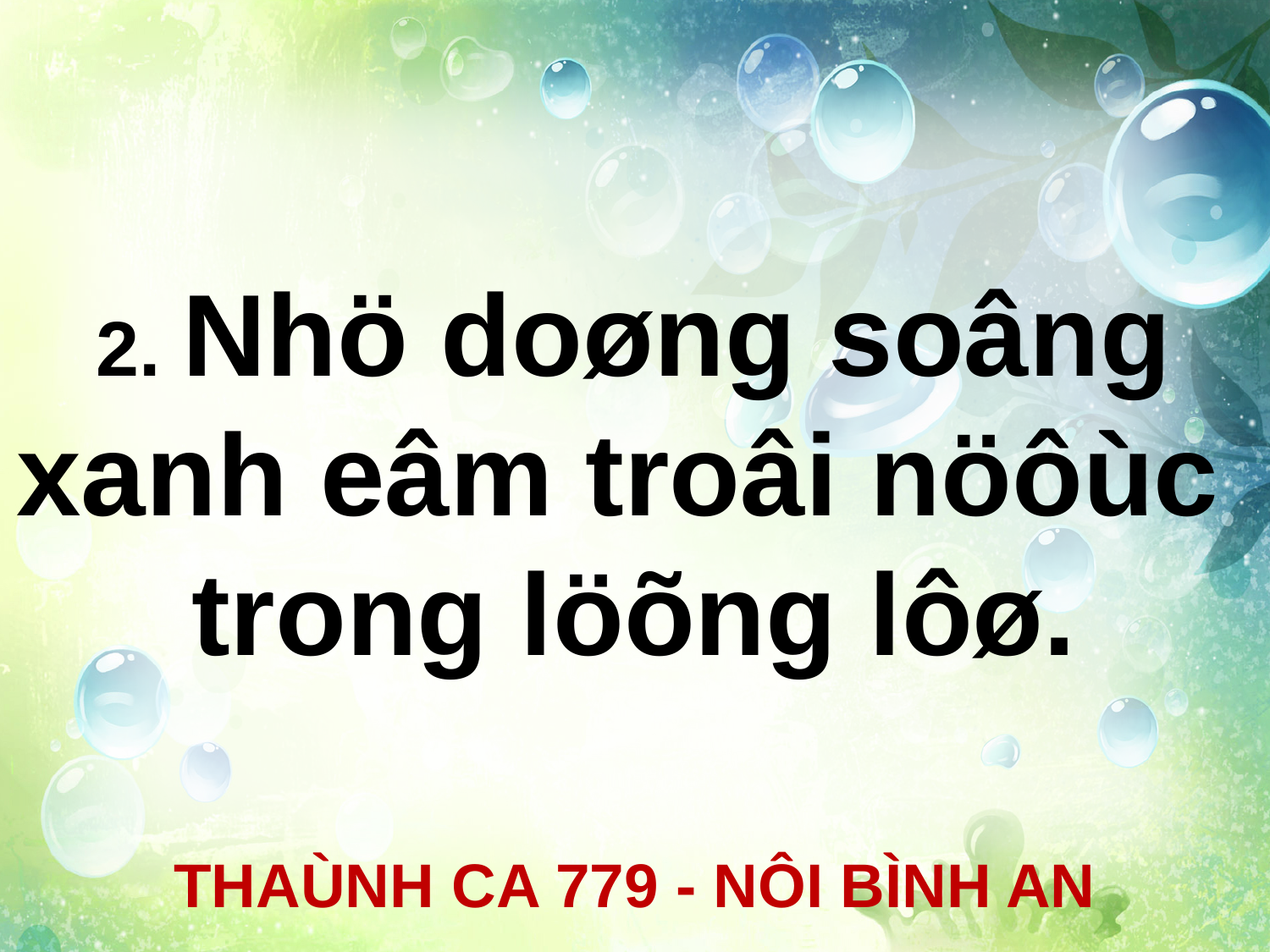

2. Nhö doøng soâng
xanh eâm troâi nöôùc
trong löõng lôø.
THAÙNH CA 779 - NÔI BÌNH AN